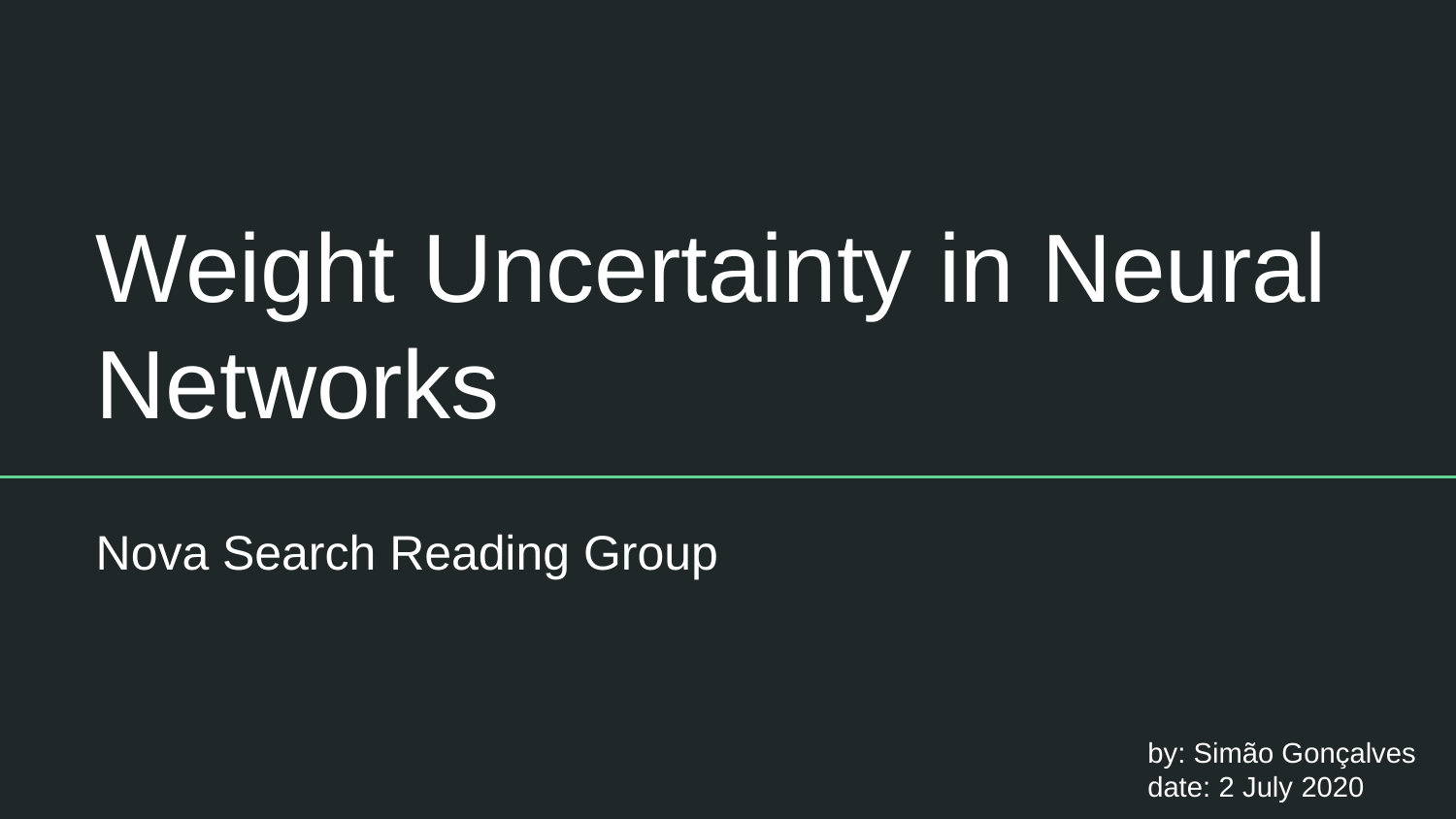

# Weight Uncertainty in Neural Networks
Nova Search Reading Group
by: Simão Gonçalves
date: 2 July 2020